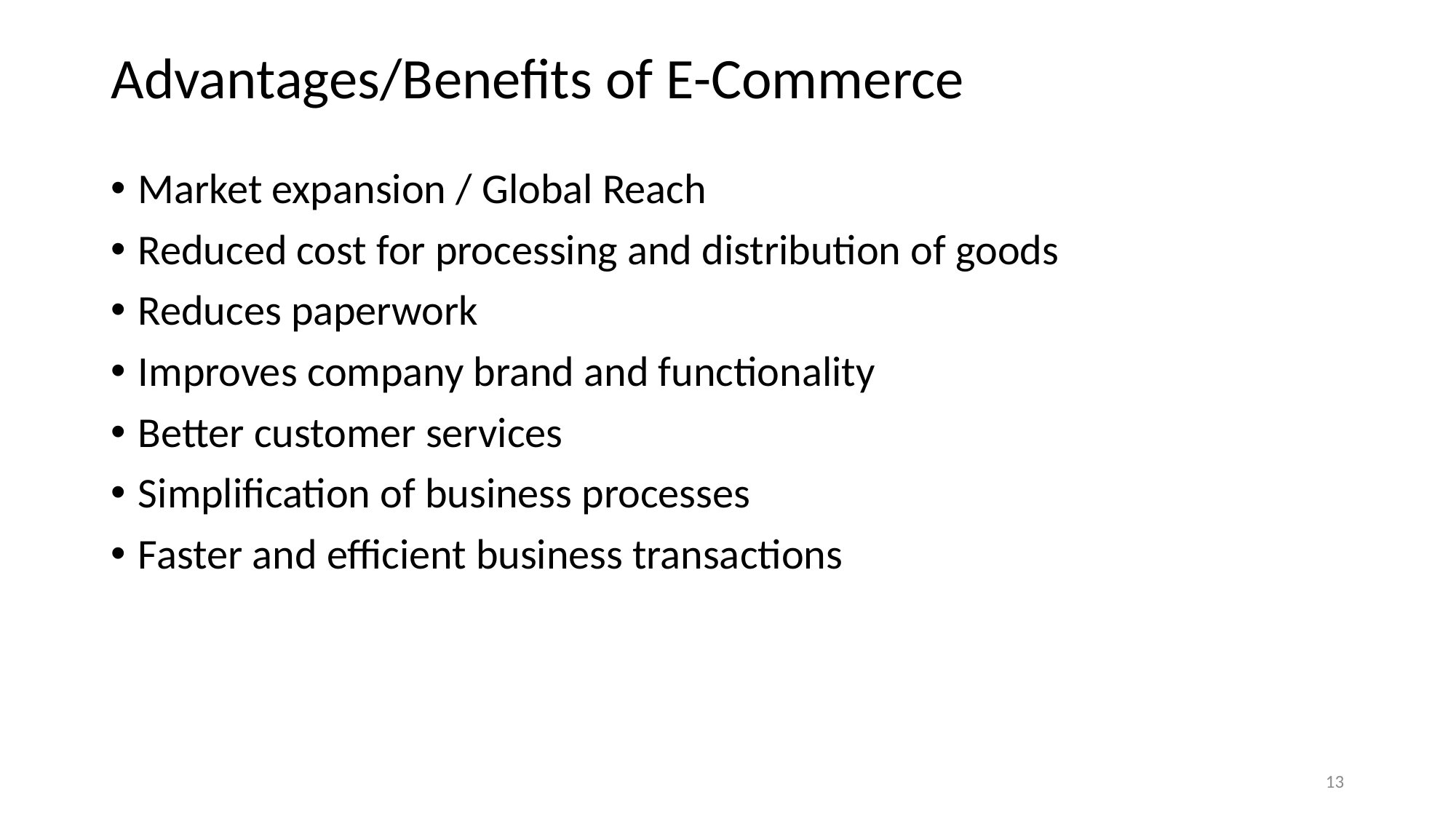

# Advantages/Benefits of E-Commerce
Market expansion / Global Reach
Reduced cost for processing and distribution of goods
Reduces paperwork
Improves company brand and functionality
Better customer services
Simplification of business processes
Faster and efficient business transactions

13